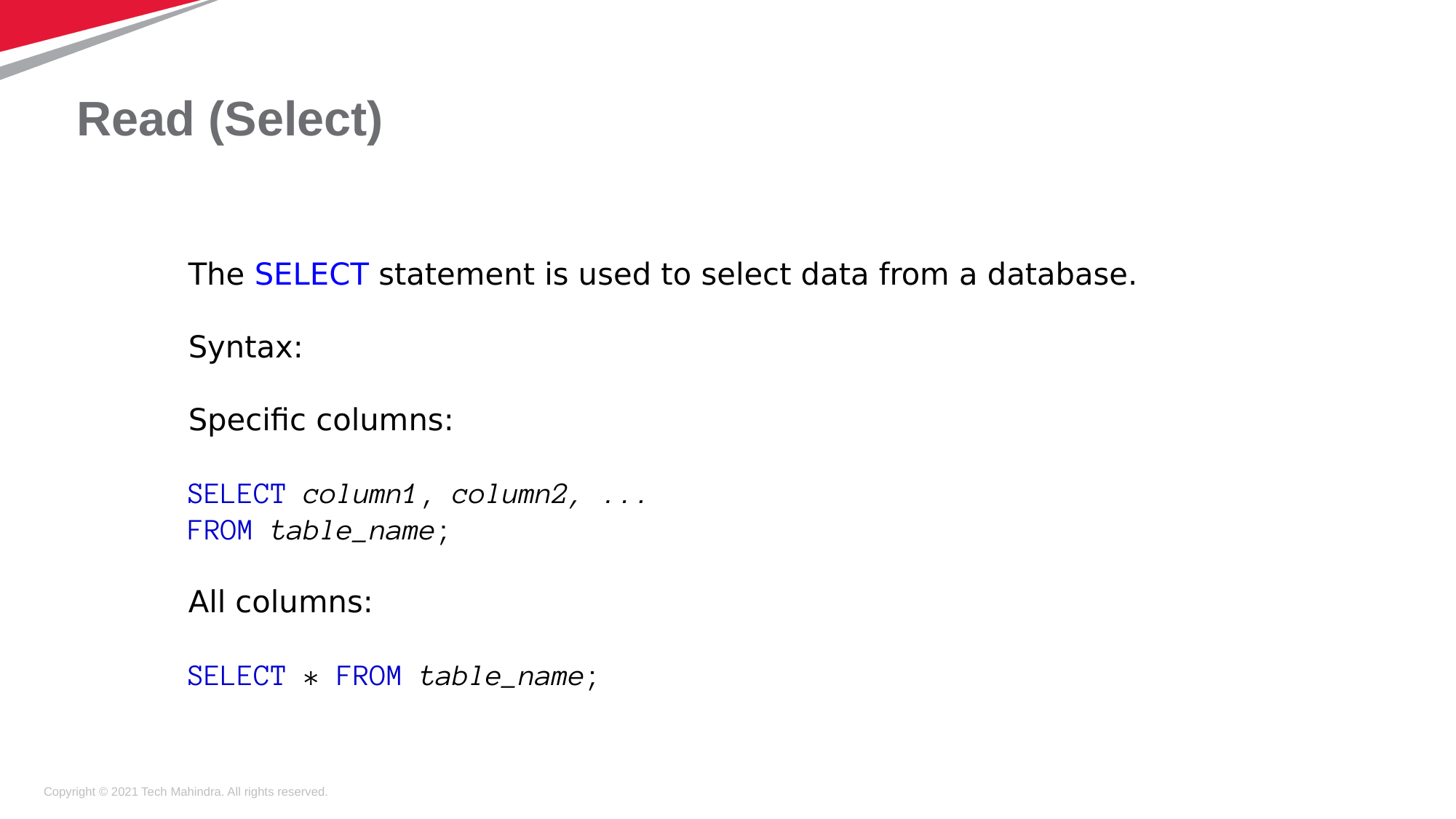

# Read (Select)
The SELECT statement is used to select data from a database.

Syntax:

Specific columns:

SELECT column1, column2, ...
FROM table_name;

All columns:

SELECT * FROM table_name;